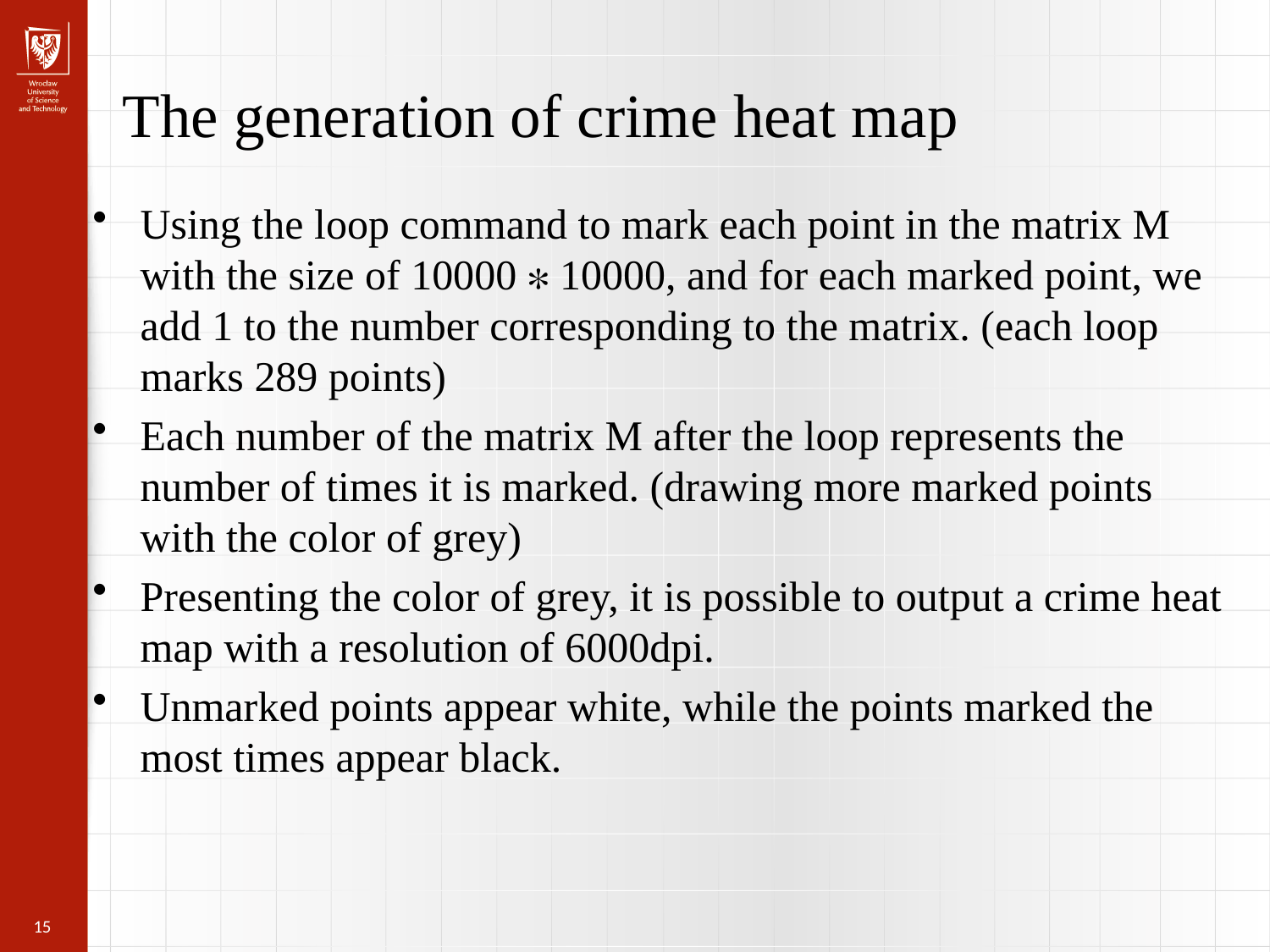

The generation of crime heat map
Using the loop command to mark each point in the matrix M with the size of 10000 ∗ 10000, and for each marked point, we add 1 to the number corresponding to the matrix. (each loop marks 289 points)
Each number of the matrix M after the loop represents the number of times it is marked. (drawing more marked points with the color of grey)
Presenting the color of grey, it is possible to output a crime heat map with a resolution of 6000dpi.
Unmarked points appear white, while the points marked the most times appear black.